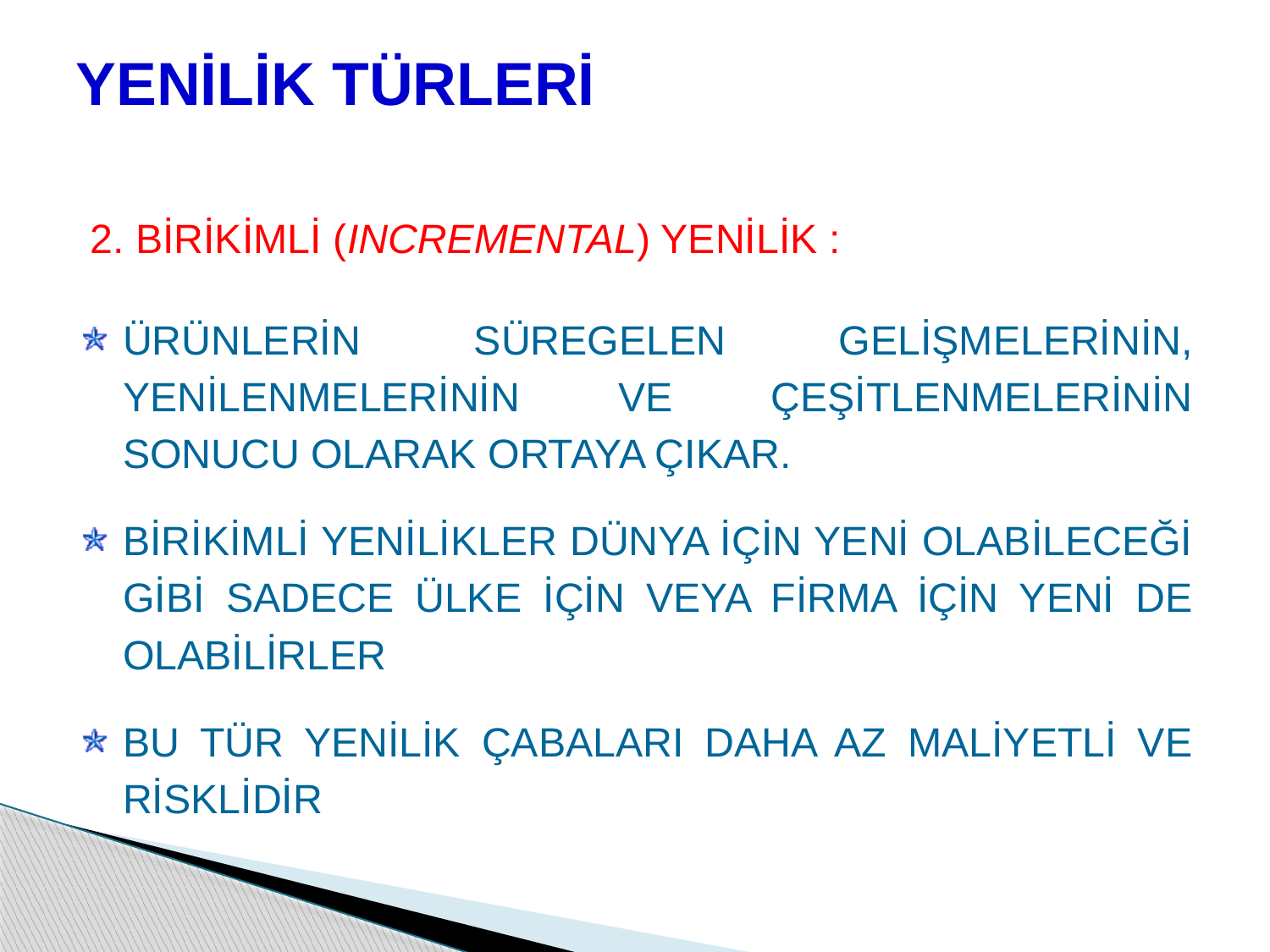

# YENİLİK TÜRLERİ
2. BİRİKİMLİ (INCREMENTAL) YENİLİK :

ÜRÜNLERİN SÜREGELEN GELİŞMELERİNİN, YENİLENMELERİNİN VE ÇEŞİTLENMELERİNİN SONUCU OLARAK ORTAYA ÇIKAR.
BİRİKİMLİ YENİLİKLER DÜNYA İÇİN YENİ OLABİLECEĞİ GİBİ SADECE ÜLKE İÇİN VEYA FİRMA İÇİN YENİ DE OLABİLİRLER
BU TÜR YENİLİK ÇABALARI DAHA AZ MALİYETLİ VE RİSKLİDİR